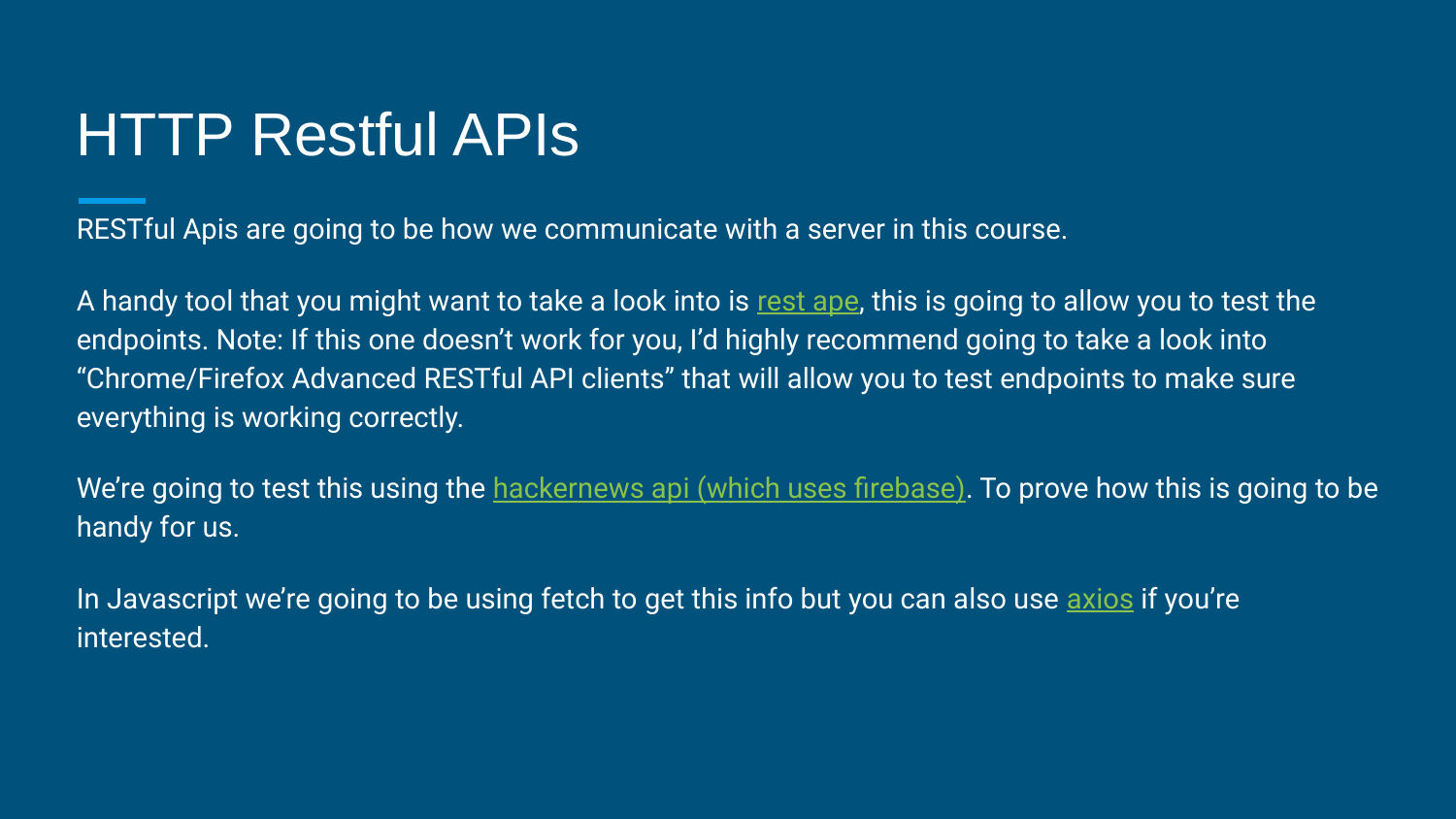

# HTTP Restful APIs
RESTful Apis are going to be how we communicate with a server in this course.
A handy tool that you might want to take a look into is rest ape, this is going to allow you to test the endpoints. Note: If this one doesn’t work for you, I’d highly recommend going to take a look into “Chrome/Firefox Advanced RESTful API clients” that will allow you to test endpoints to make sure everything is working correctly.
We’re going to test this using the hackernews api (which uses firebase). To prove how this is going to be handy for us.
In Javascript we’re going to be using fetch to get this info but you can also use axios if you’re interested.